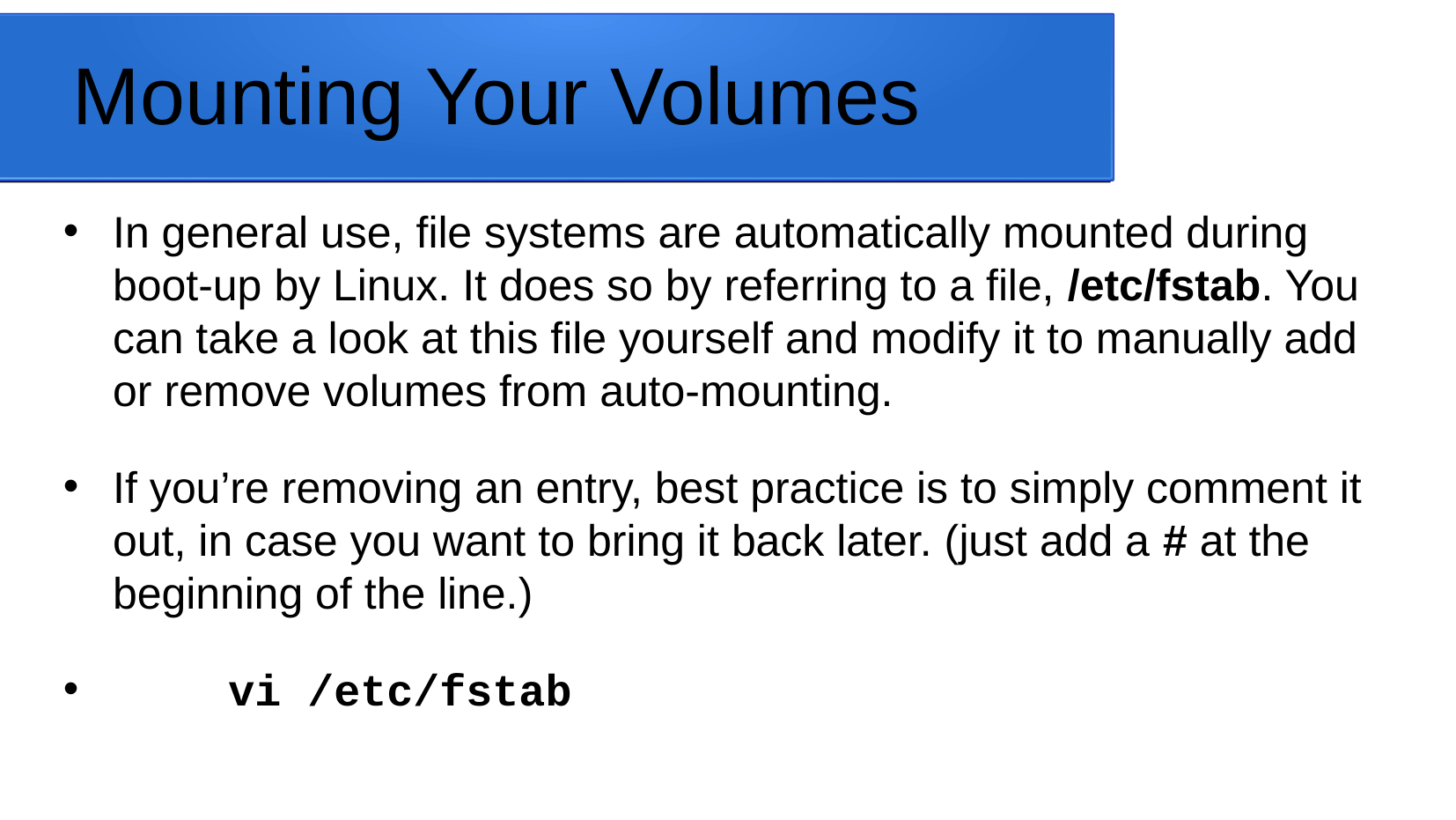

# Mounting Your Volumes
In general use, file systems are automatically mounted during boot-up by Linux. It does so by referring to a file, /etc/fstab. You can take a look at this file yourself and modify it to manually add or remove volumes from auto-mounting.
If you’re removing an entry, best practice is to simply comment it out, in case you want to bring it back later. (just add a # at the beginning of the line.)
	vi /etc/fstab